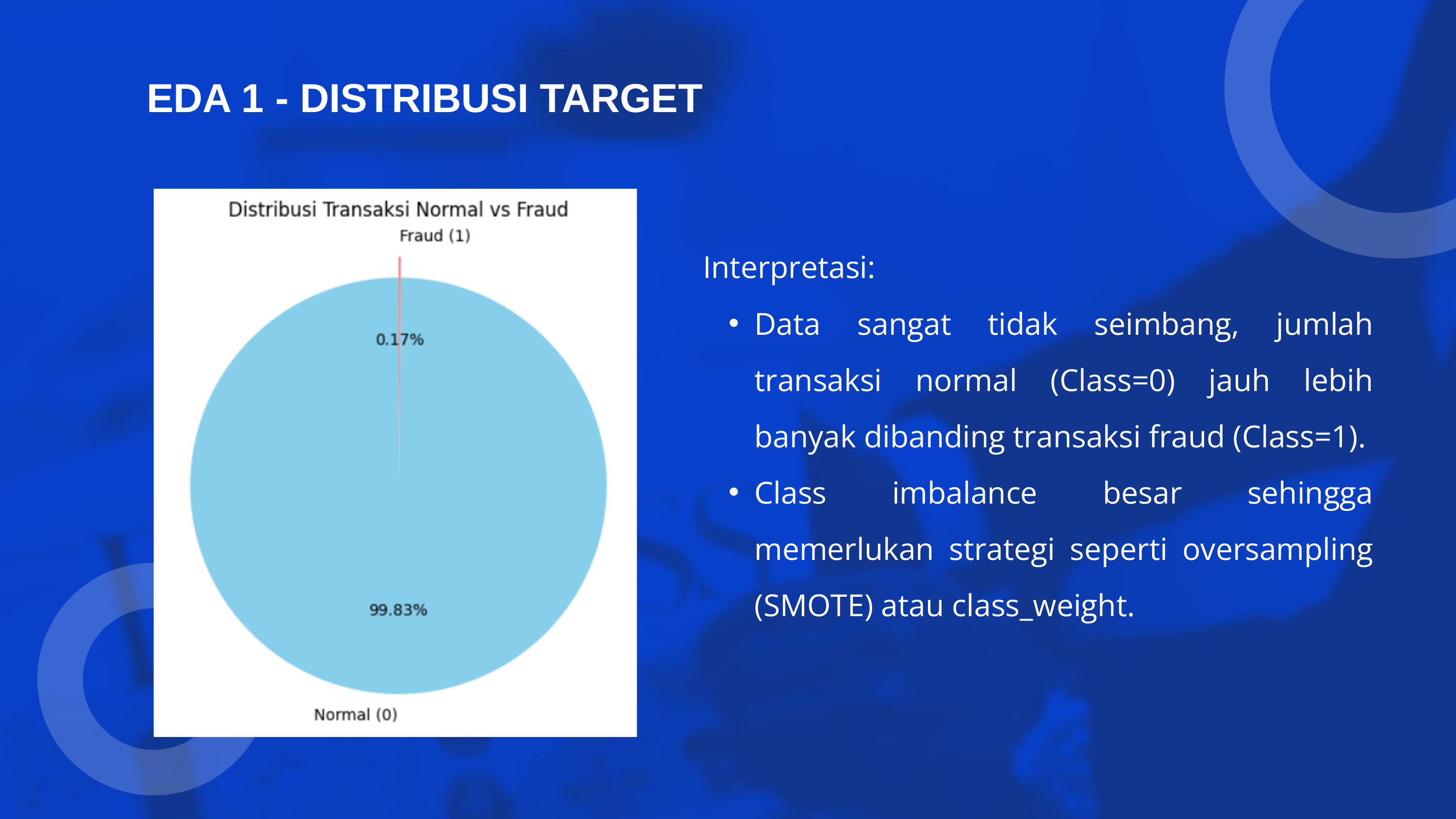

EDA 1 - DISTRIBUSI TARGET

Interpretasi:
Data sangat tidak seimbang, jumlah transaksi normal (Class=0) jauh lebih banyak dibanding transaksi fraud (Class=1).
Class imbalance besar sehingga memerlukan strategi seperti oversampling (SMOTE) atau class_weight.